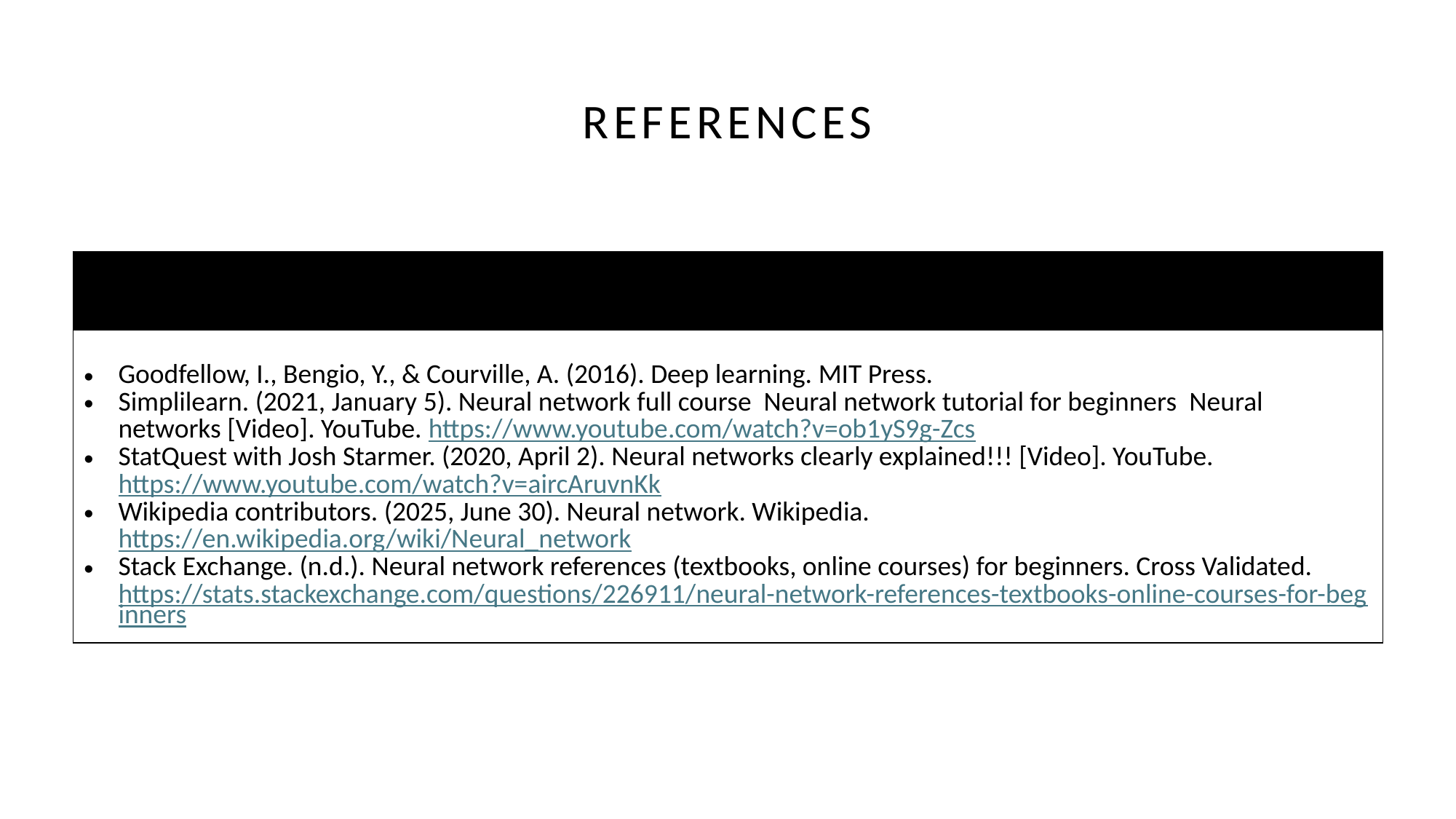

# References
|  |
| --- |
| Goodfellow, I., Bengio, Y., & Courville, A. (2016). Deep learning. MIT Press. Simplilearn. (2021, January 5). Neural network full course Neural network tutorial for beginners Neural networks [Video]. YouTube. https://www.youtube.com/watch?v=ob1yS9g-Zcs StatQuest with Josh Starmer. (2020, April 2). Neural networks clearly explained!!! [Video]. YouTube. https://www.youtube.com/watch?v=aircAruvnKk Wikipedia contributors. (2025, June 30). Neural network. Wikipedia. https://en.wikipedia.org/wiki/Neural\_network Stack Exchange. (n.d.). Neural network references (textbooks, online courses) for beginners. Cross Validated. https://stats.stackexchange.com/questions/226911/neural-network-references-textbooks-online-courses-for-beginners |